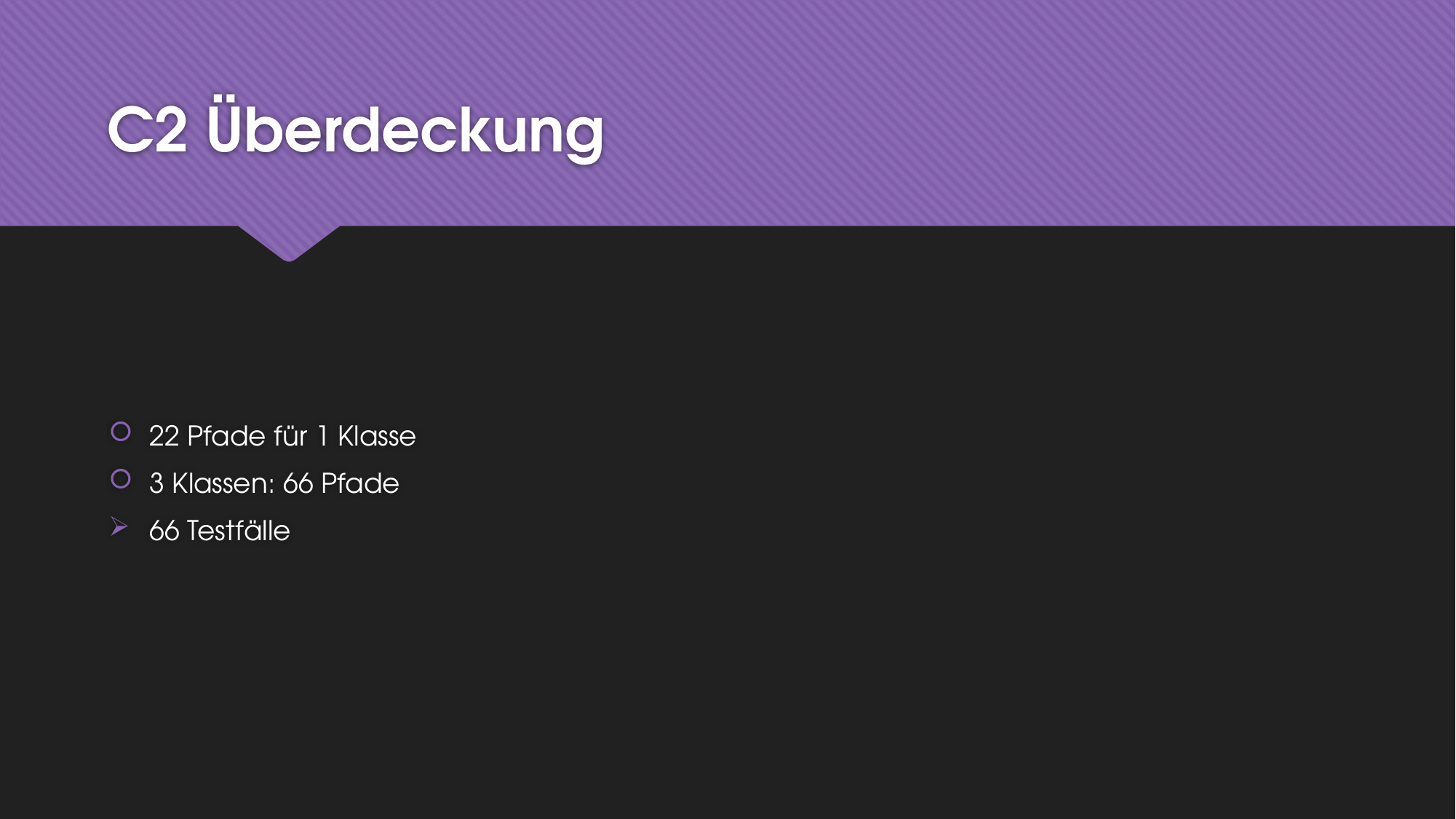

# C2 Überdeckung
22 Pfade für 1 Klasse
3 Klassen: 66 Pfade
66 Testfälle